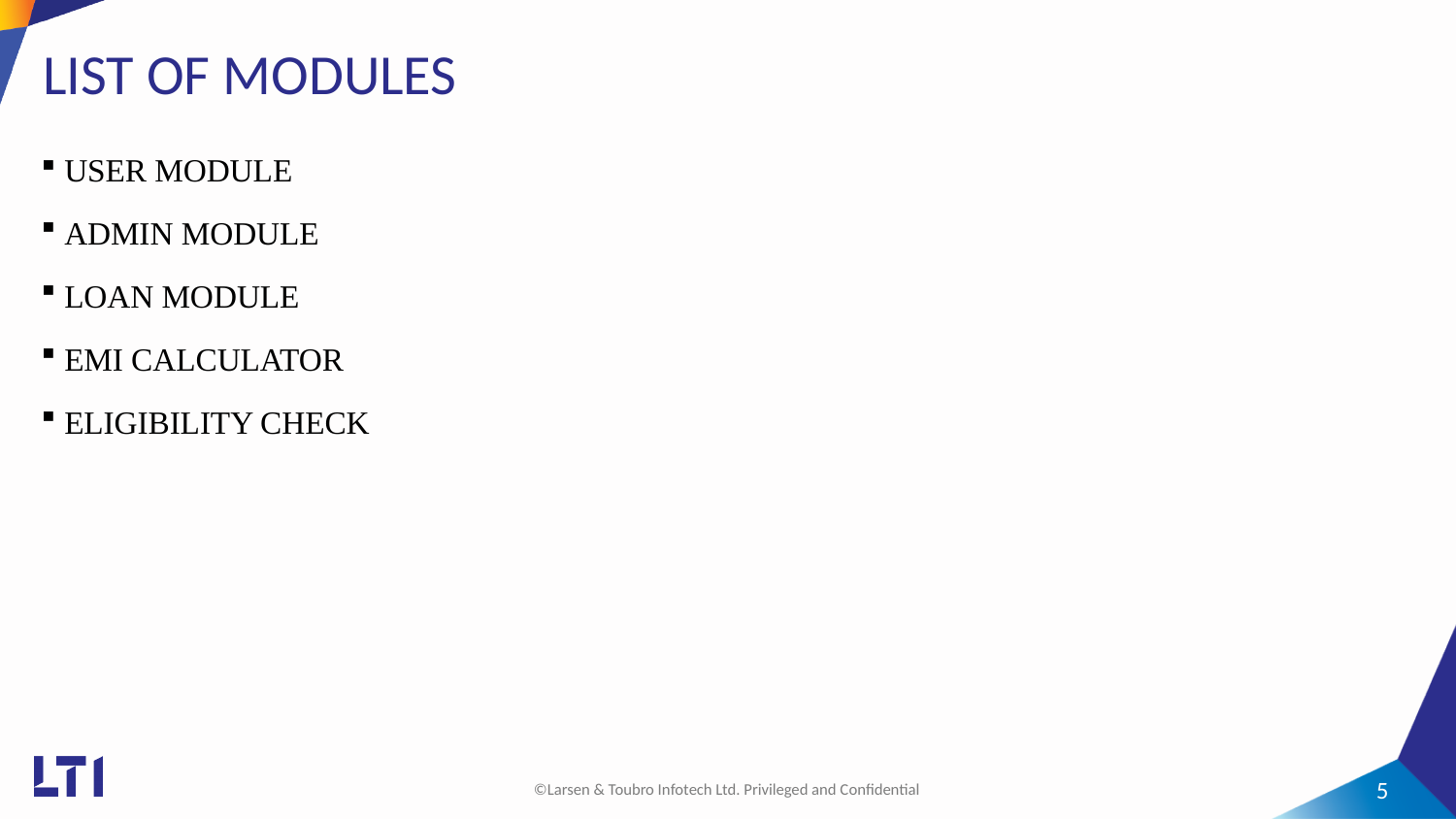

# LIST OF MODULES
USER MODULE
ADMIN MODULE
LOAN MODULE
EMI CALCULATOR
ELIGIBILITY CHECK